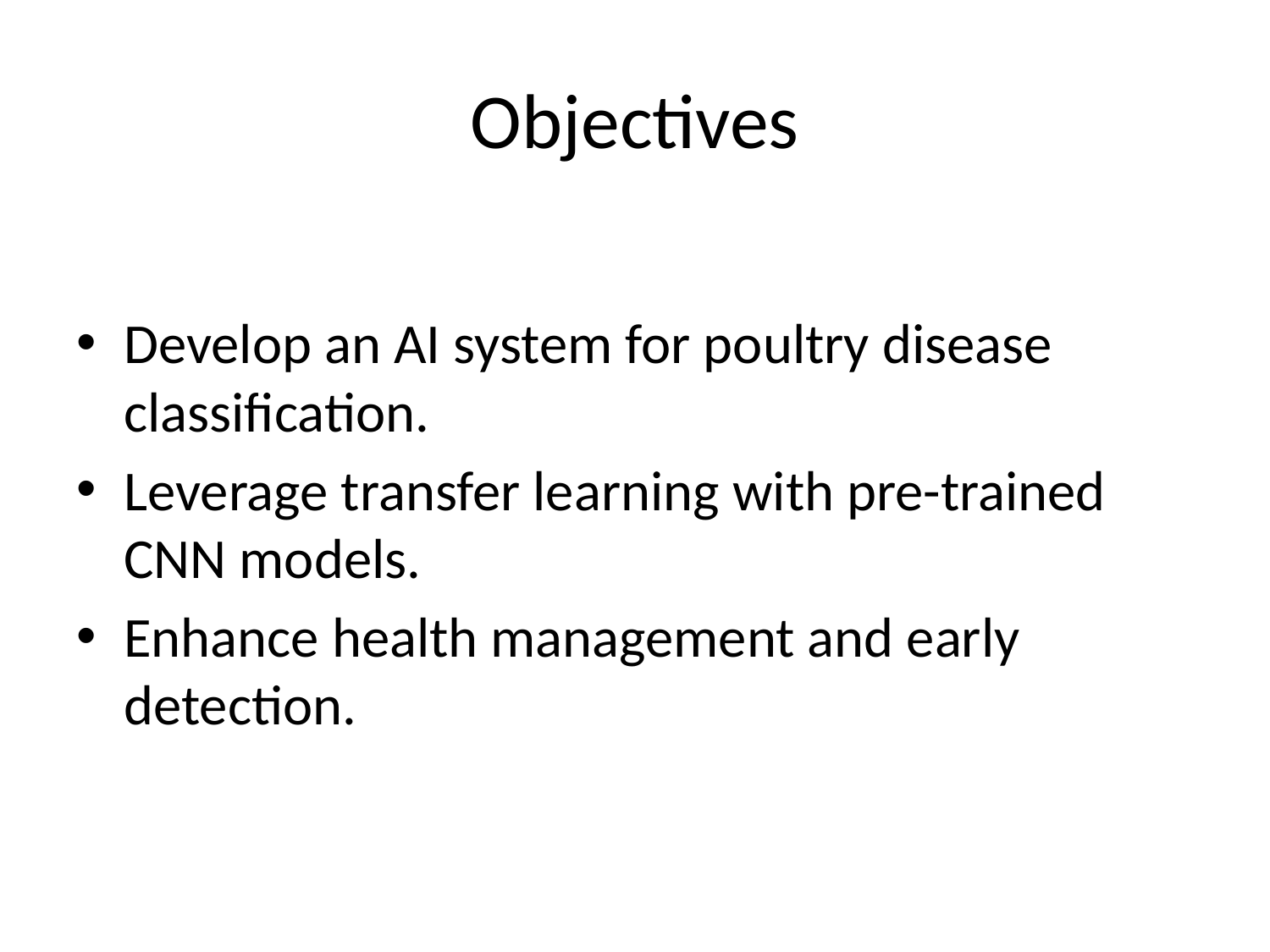

# Objectives

Develop an AI system for poultry disease classification.
Leverage transfer learning with pre-trained CNN models.
Enhance health management and early detection.